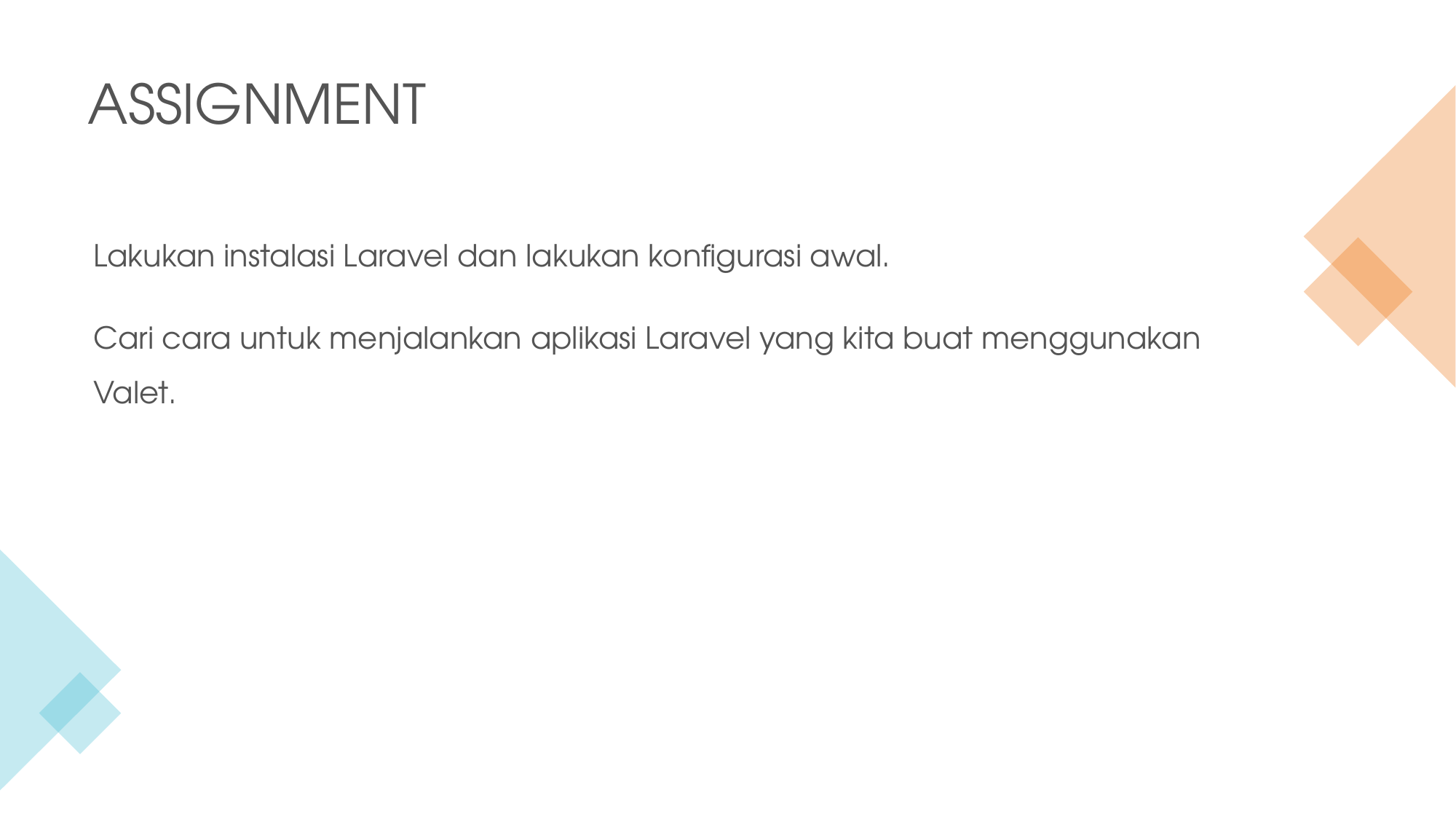

# Assignment

Lakukan instalasi Laravel dan lakukan konfigurasi awal.
Cari cara untuk menjalankan aplikasi Laravel yang kita buat menggunakan Valet.